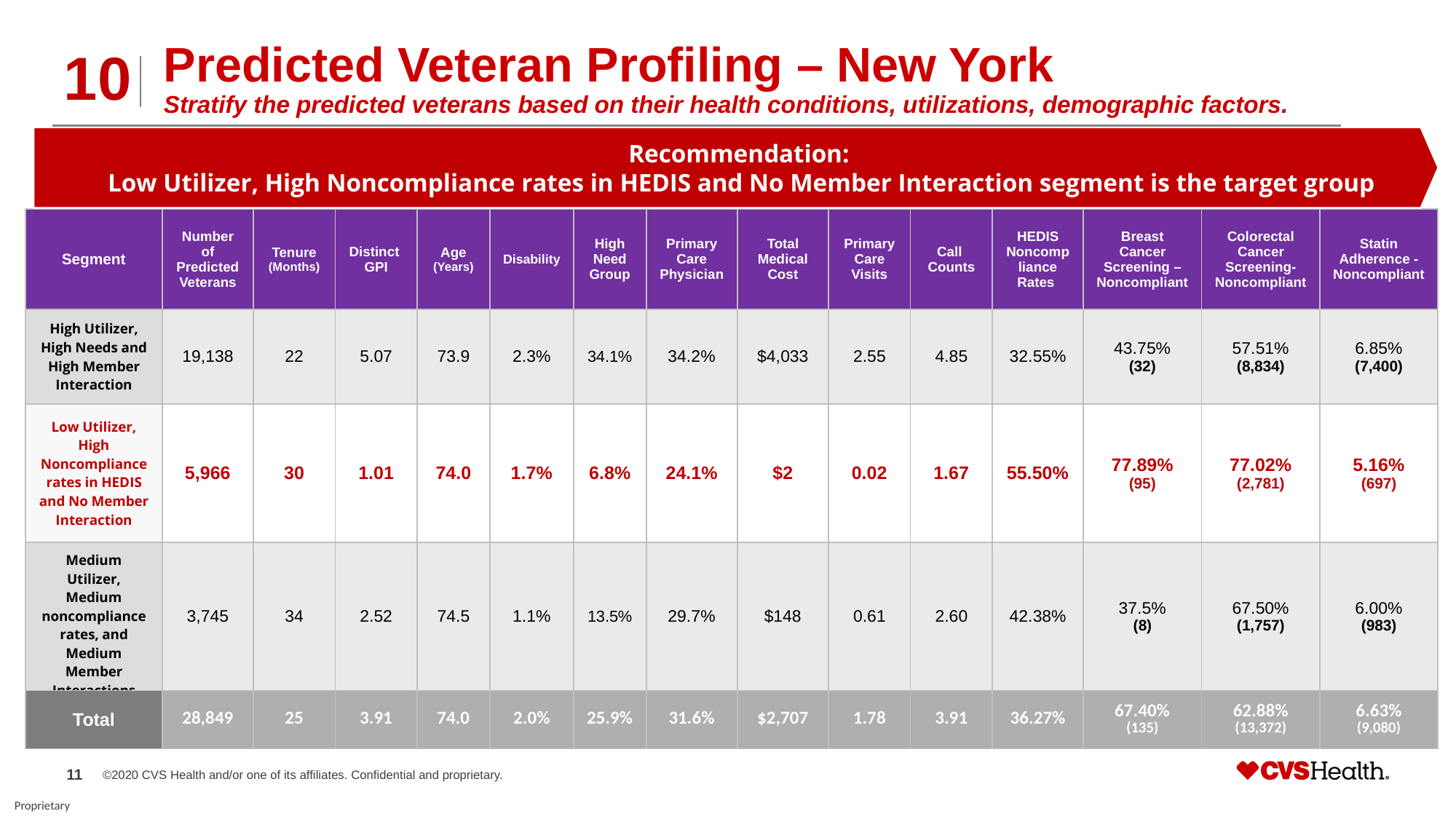

Predicted Veteran Profiling – New York
Stratify the predicted veterans based on their health conditions, utilizations, demographic factors.
10
Recommendation:
Low Utilizer, High Noncompliance rates in HEDIS and No Member Interaction segment is the target group
| Segment | Number of Predicted Veterans | Tenure (Months) | Distinct GPI | Age (Years) | Disability | High Need Group | Primary Care Physician | Total Medical Cost | Primary Care Visits | Call Counts | HEDIS Noncompliance Rates | Breast Cancer Screening – Noncompliant | Colorectal Cancer Screening- Noncompliant | Statin Adherence - Noncompliant |
| --- | --- | --- | --- | --- | --- | --- | --- | --- | --- | --- | --- | --- | --- | --- |
| High Utilizer, High Needs and High Member Interaction | 19,138 | 22 | 5.07 | 73.9 | 2.3% | 34.1% | 34.2% | $4,033 | 2.55 | 4.85 | 32.55% | 43.75% (32) | 57.51% (8,834) | 6.85% (7,400) |
| Low Utilizer, High Noncompliance rates in HEDIS and No Member Interaction | 5,966 | 30 | 1.01 | 74.0 | 1.7% | 6.8% | 24.1% | $2 | 0.02 | 1.67 | 55.50% | 77.89% (95) | 77.02% (2,781) | 5.16% (697) |
| Medium Utilizer, Medium noncompliance rates, and Medium Member Interactions | 3,745 | 34 | 2.52 | 74.5 | 1.1% | 13.5% | 29.7% | $148 | 0.61 | 2.60 | 42.38% | 37.5% (8) | 67.50% (1,757) | 6.00% (983) |
| Total | 28,849 | 25 | 3.91 | 74.0 | 2.0% | 25.9% | 31.6% | $2,707 | 1.78 | 3.91 | 36.27% | 67.40% (135) | 62.88% (13,372) | 6.63% (9,080) |